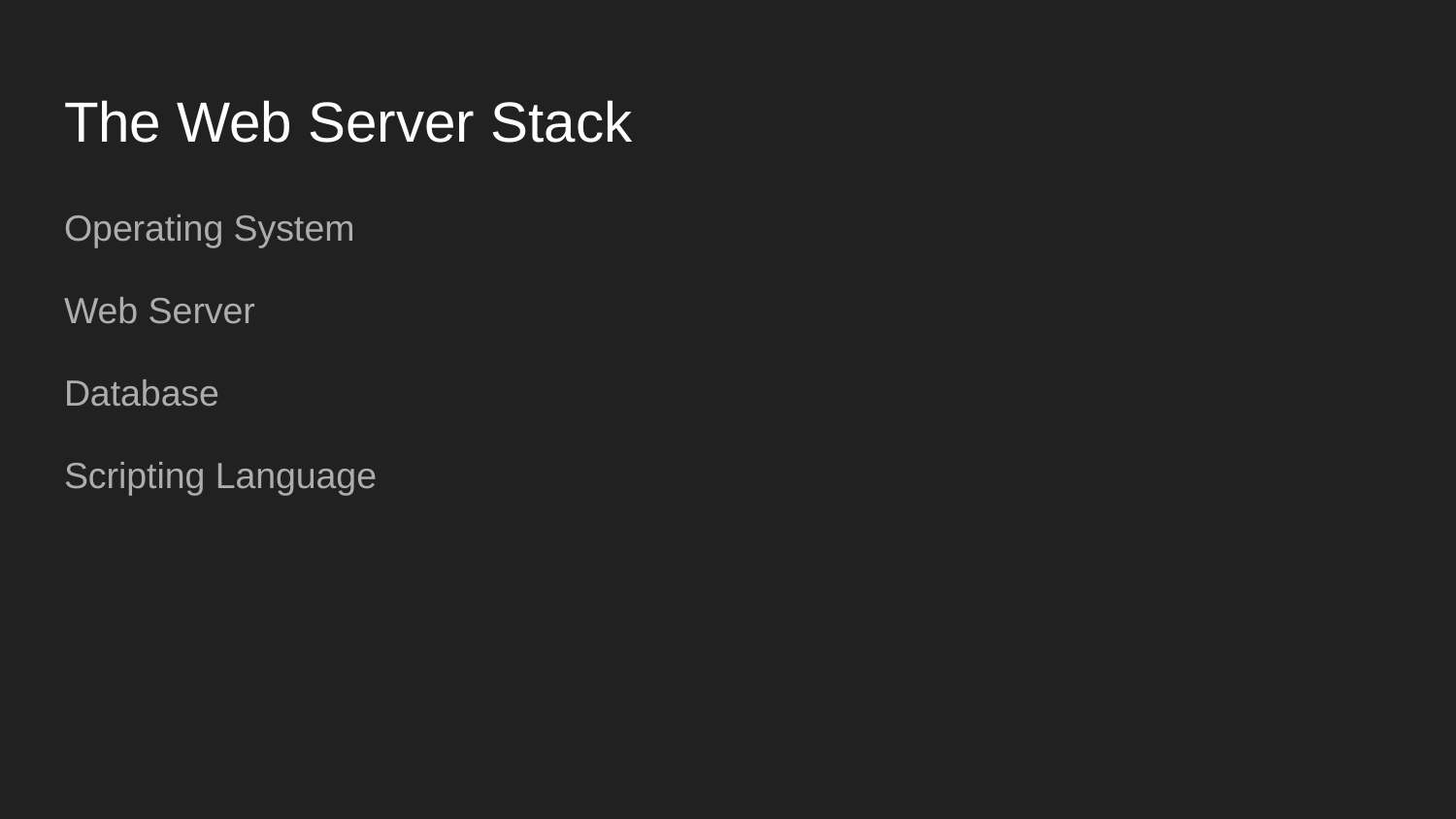

# The Web Server Stack
Operating System
Web Server
Database
Scripting Language